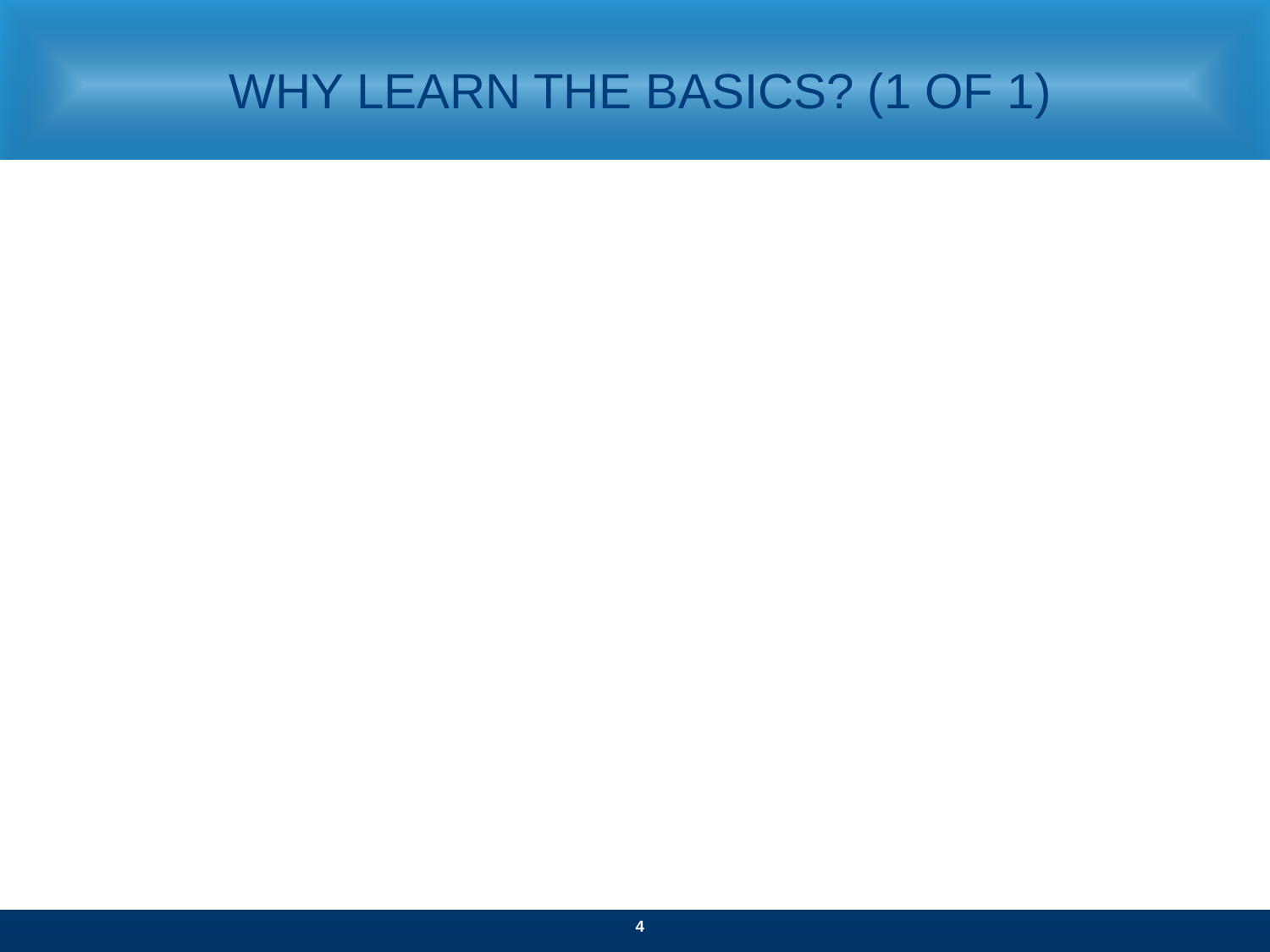

# Why Learn the Basics? (1 of 1)

4